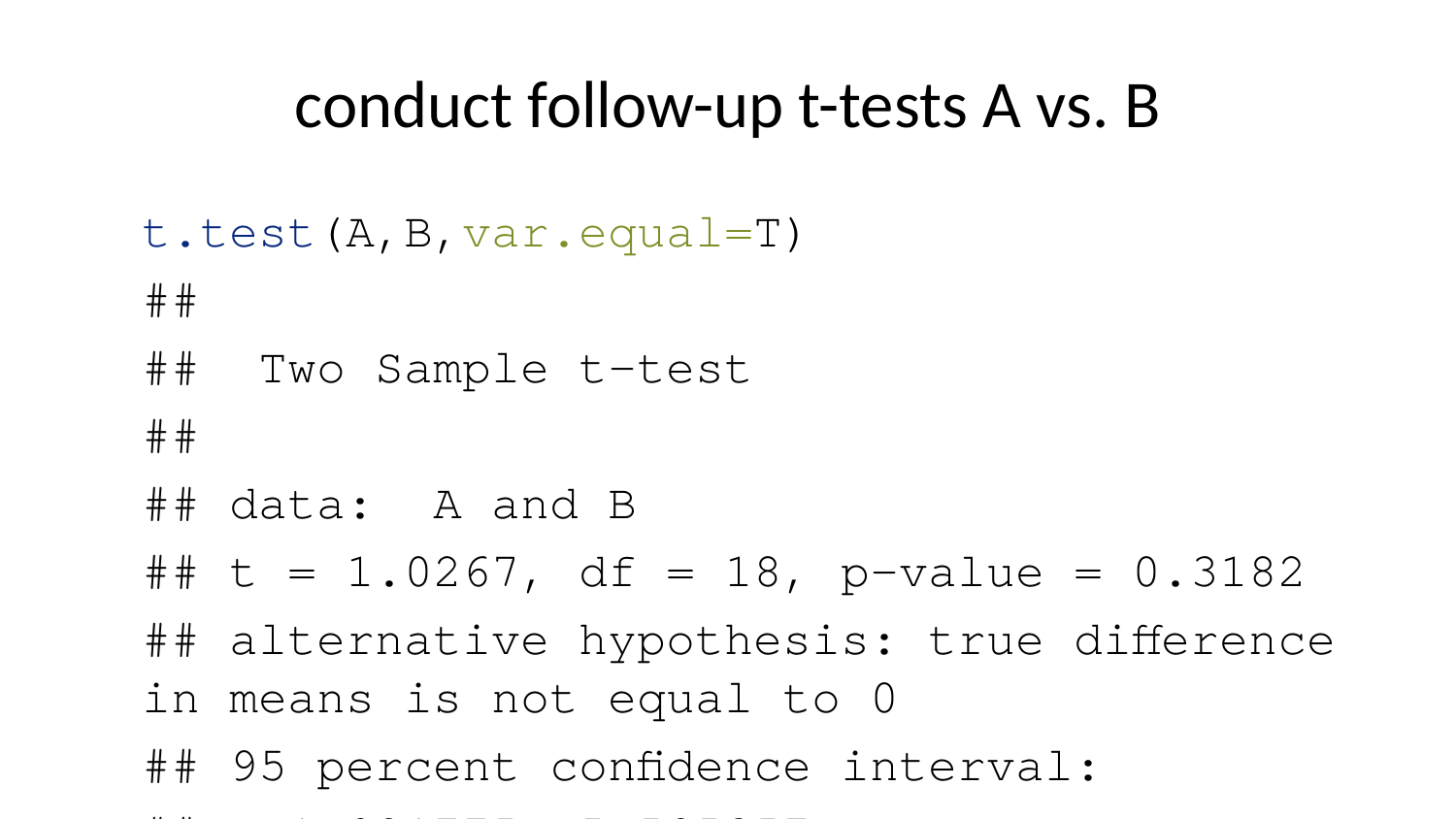

# conduct follow-up t-tests A vs. B
t.test(A,B,var.equal=T)
##
##  Two Sample t-test
##
## data:  A and B
## t = 1.0267, df = 18, p-value = 0.3182
## alternative hypothesis: true difference in means is not equal to 0
## 95 percent confidence interval:
##  -1.921775  5.595357
## sample estimates:
## mean of x mean of y
##  21.39142  19.55463